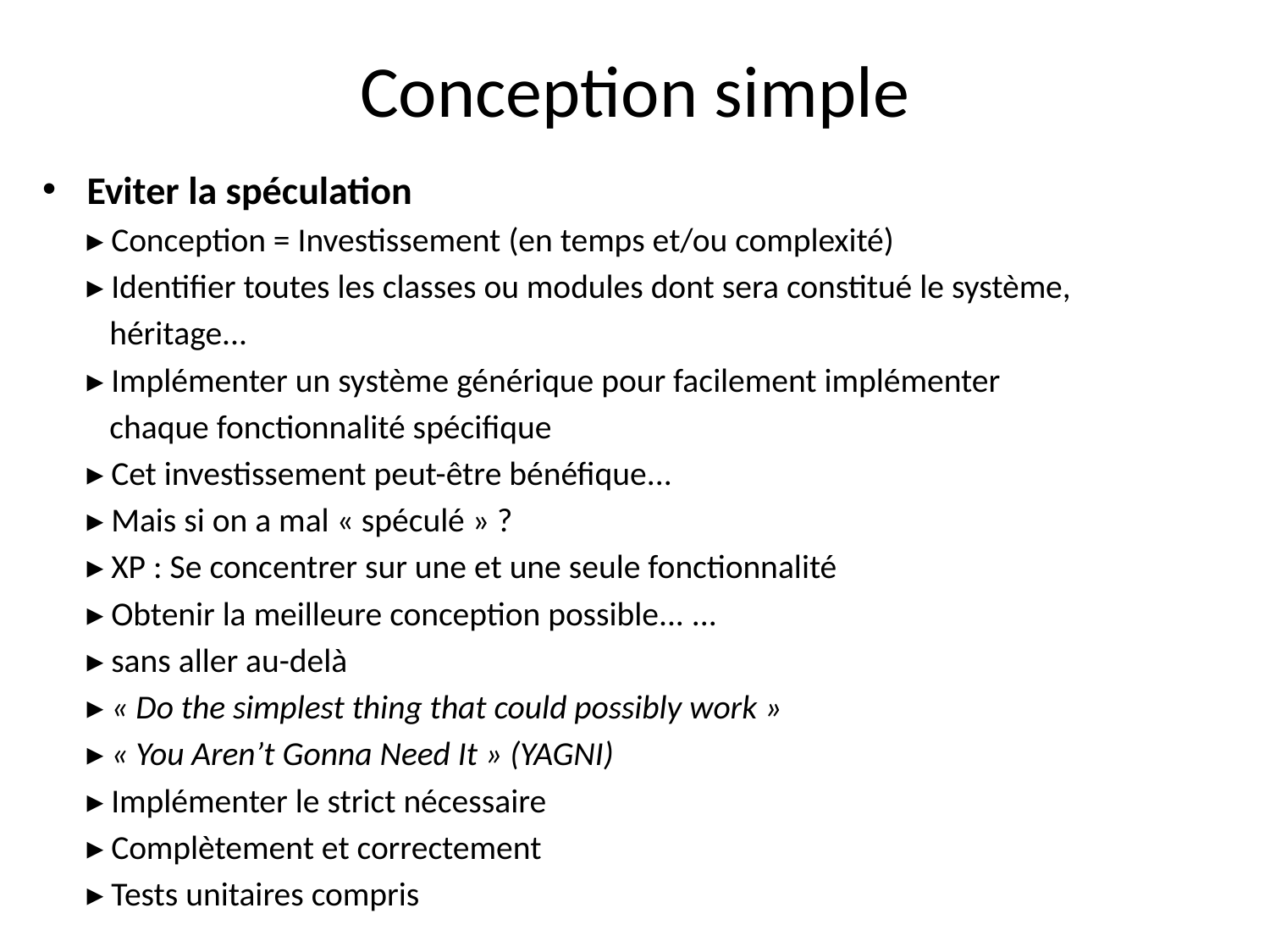

# Conception simple
Eviter la spéculation
	▸ Conception = Investissement (en temps et/ou complexité)
		▸ Identifier toutes les classes ou modules dont sera constitué le système,
		   héritage...
		▸ Implémenter un système générique pour facilement implémenter
		   chaque fonctionnalité spécifique
	▸ Cet investissement peut-être bénéfique...
		▸ Mais si on a mal « spéculé » ?
	▸ XP : Se concentrer sur une et une seule fonctionnalité
		▸ Obtenir la meilleure conception possible... ...
			▸ sans aller au-delà
			▸ « Do the simplest thing that could possibly work »
			▸ « You Aren’t Gonna Need It » (YAGNI)
		▸ Implémenter le strict nécessaire
			▸ Complètement et correctement
			▸ Tests unitaires compris